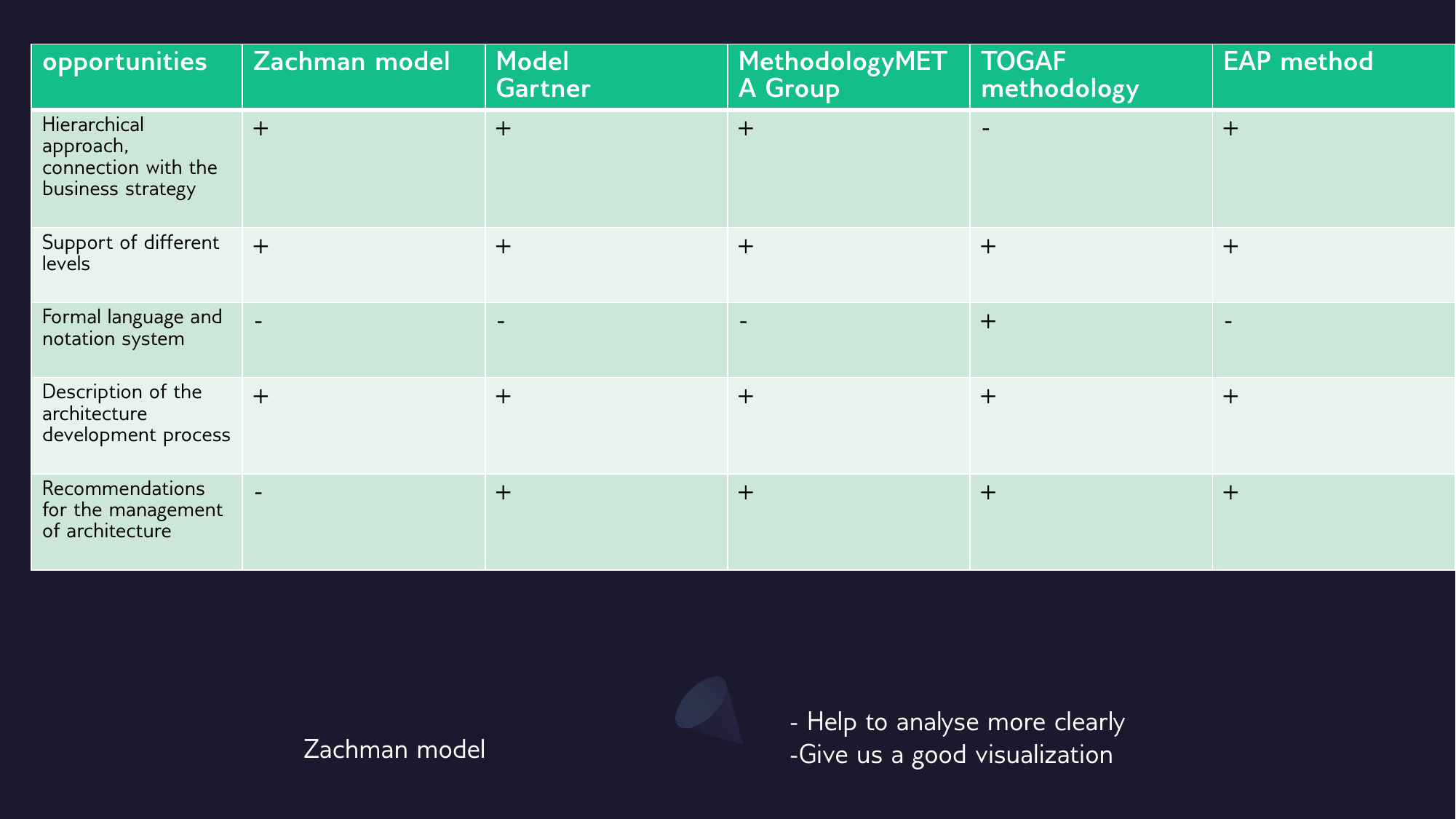

| opportunities | Zachman model | Model Gartner | MethodologyMETA Group | TOGAF methodology | EAP method |
| --- | --- | --- | --- | --- | --- |
| Hierarchical approach, connection with the business strategy​ | +​ | +​ | +​ | -​ | +​ |
| Support of different levels​ | +​ | +​ | +​ | +​ | +​ |
| Formal language and notation system​ | -​ | -​ | -​ | +​ | -​ |
| Description of the architecture development process​ | +​ | +​ | +​ | +​ | +​ |
| Recommendations for the management of architecture​ | -​ | +​ | +​ | +​ | +​ |
- Help to analyse more clearly
-Give us a good visualization
Zachman model